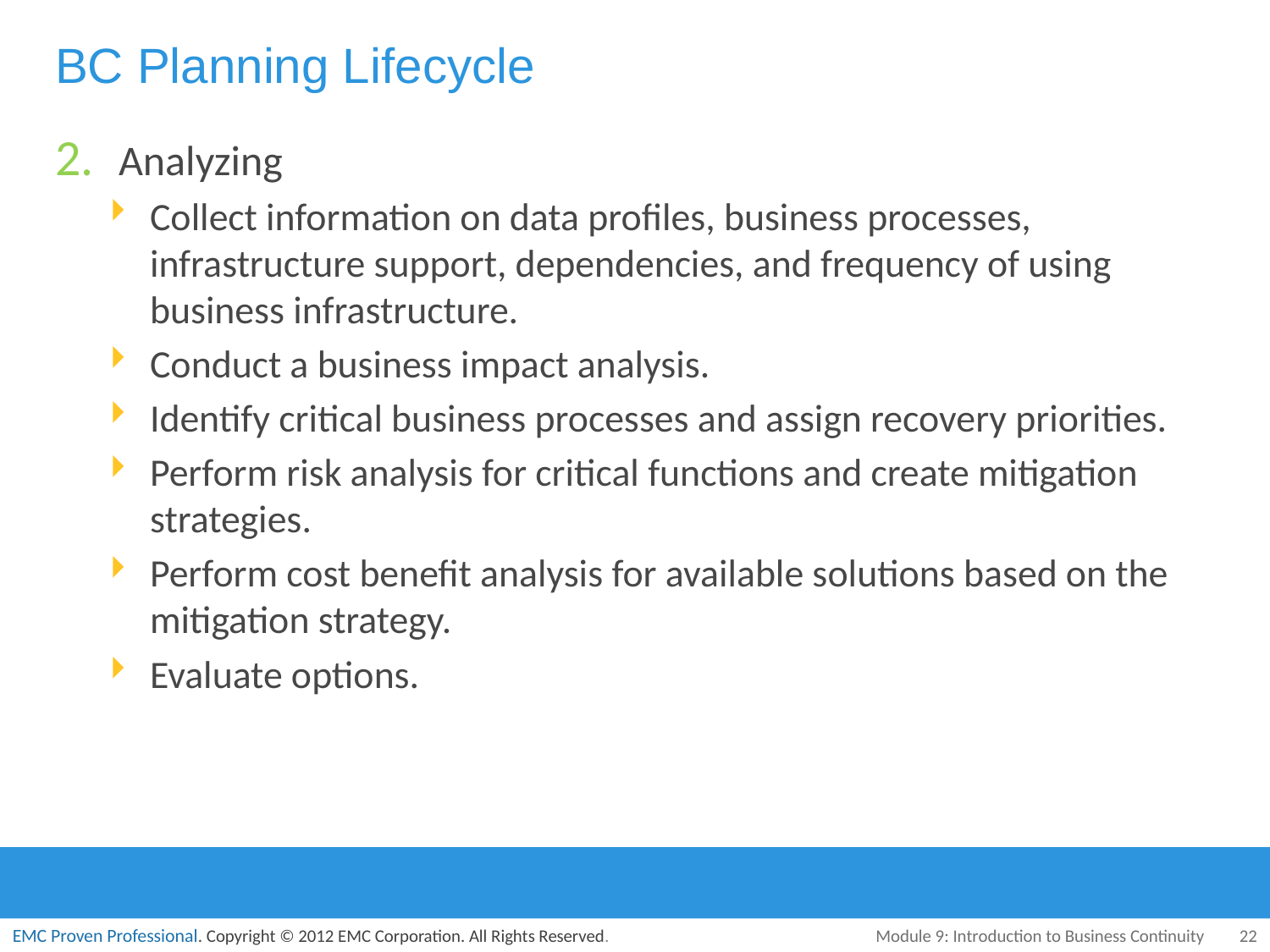

# BC Planning Lifecycle
Analyzing
Collect information on data profiles, business processes, infrastructure support, dependencies, and frequency of using business infrastructure.
Conduct a business impact analysis.
Identify critical business processes and assign recovery priorities.
Perform risk analysis for critical functions and create mitigation strategies.
Perform cost benefit analysis for available solutions based on the mitigation strategy.
Evaluate options.
Module 9: Introduction to Business Continuity
22